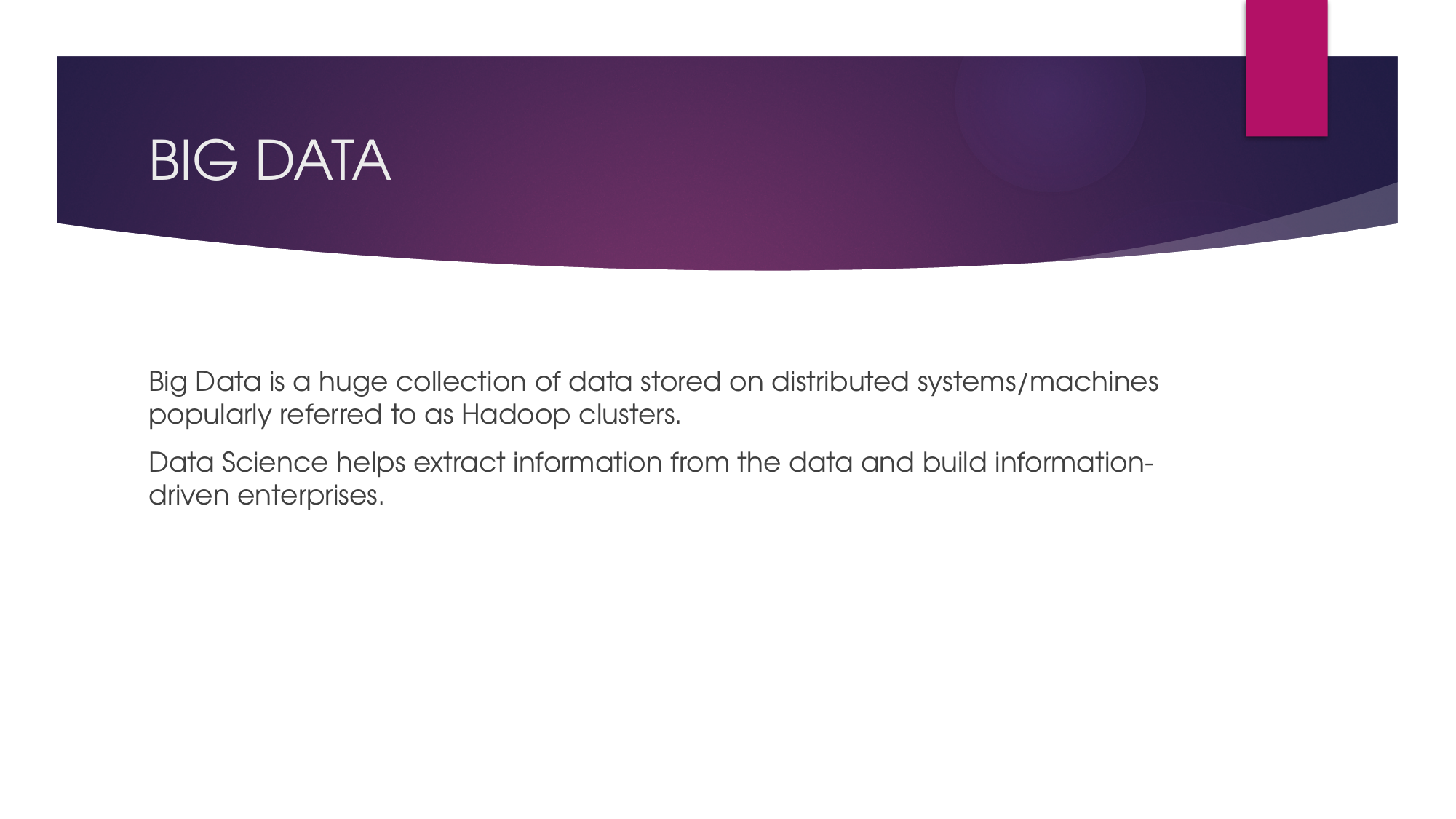

# BIG DATA

Big Data is a huge collection of data stored on distributed systems/machines popularly referred to as Hadoop clusters.
Data Science helps extract information from the data and build information-driven enterprises.